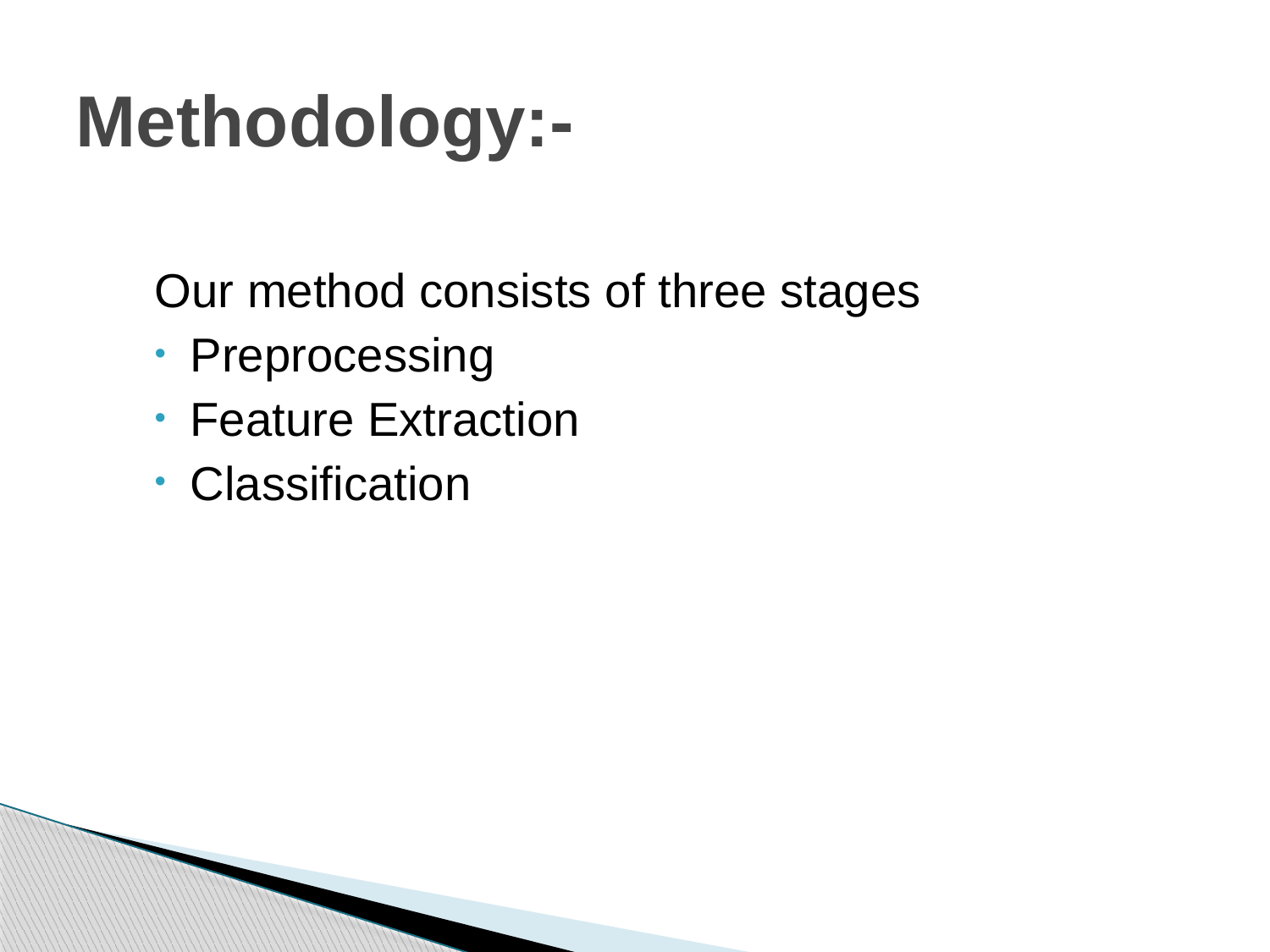

# Methodology:-
Our method consists of three stages
Preprocessing
Feature Extraction
Classification